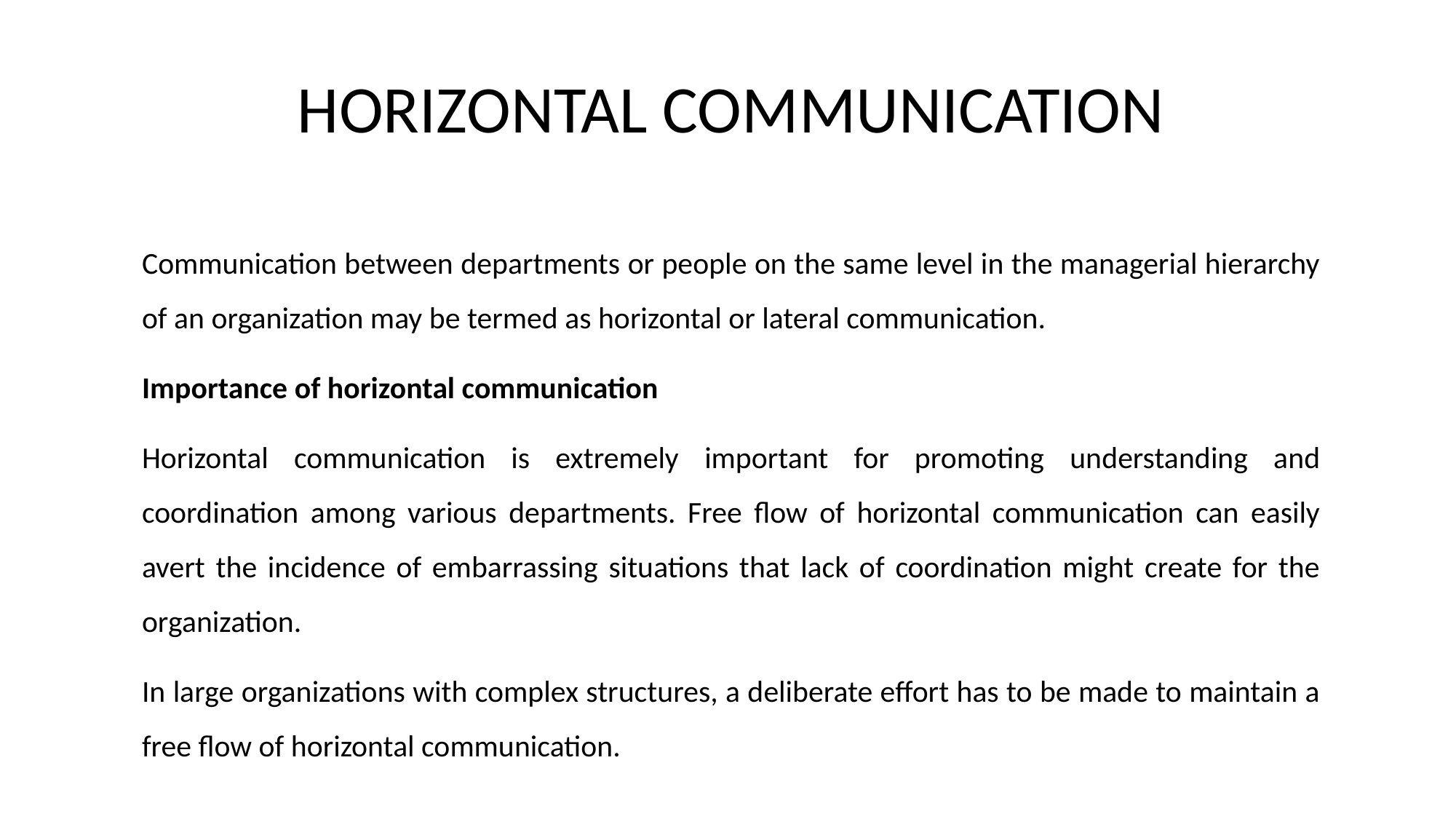

# HORIZONTAL COMMUNICATION
Communication between departments or people on the same level in the managerial hierarchy of an organization may be termed as horizontal or lateral communication.
Importance of horizontal communication
Horizontal communication is extremely important for promoting understanding and coordination among various departments. Free flow of horizontal communication can easily avert the incidence of embarrassing situations that lack of coordination might create for the organization.
In large organizations with complex structures, a deliberate effort has to be made to maintain a free flow of horizontal communication.